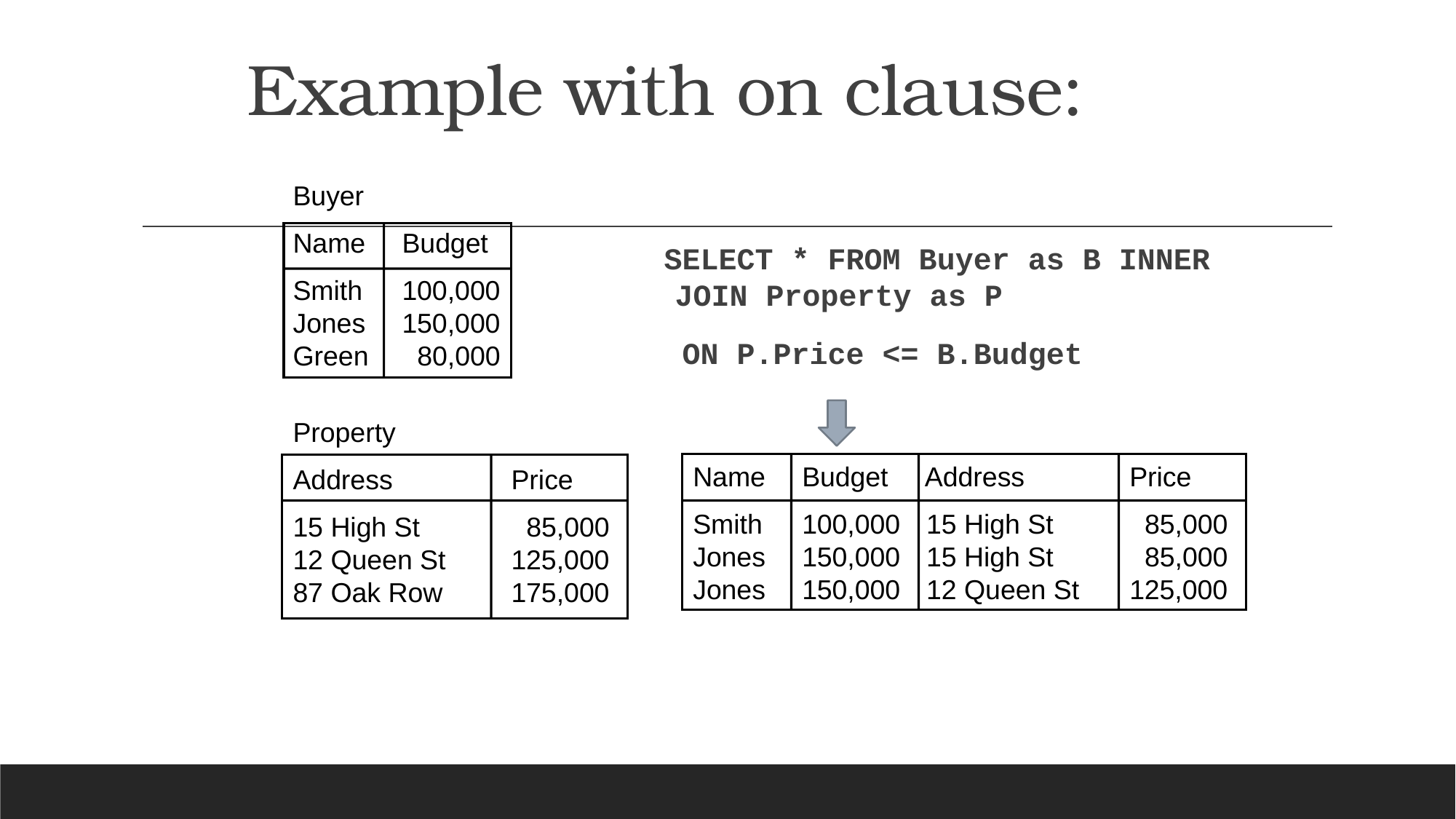

# Example with on clause:
Buyer

Name	Budget

Smith	100,000
Jones	150,000
Green	  80,000

SELECT * FROM Buyer as B INNER JOIN Property as P
 ON P.Price <= B.Budget

Property

Address		Price

15 High St	  85,000
12 Queen St	125,000
87 Oak Row	175,000

Name	Budget	  Address	Price

Smith	100,000	  15 High St 	  85,000
Jones	150,000	  15 High St	  85,000
Jones	150,000	  12 Queen St	125,000